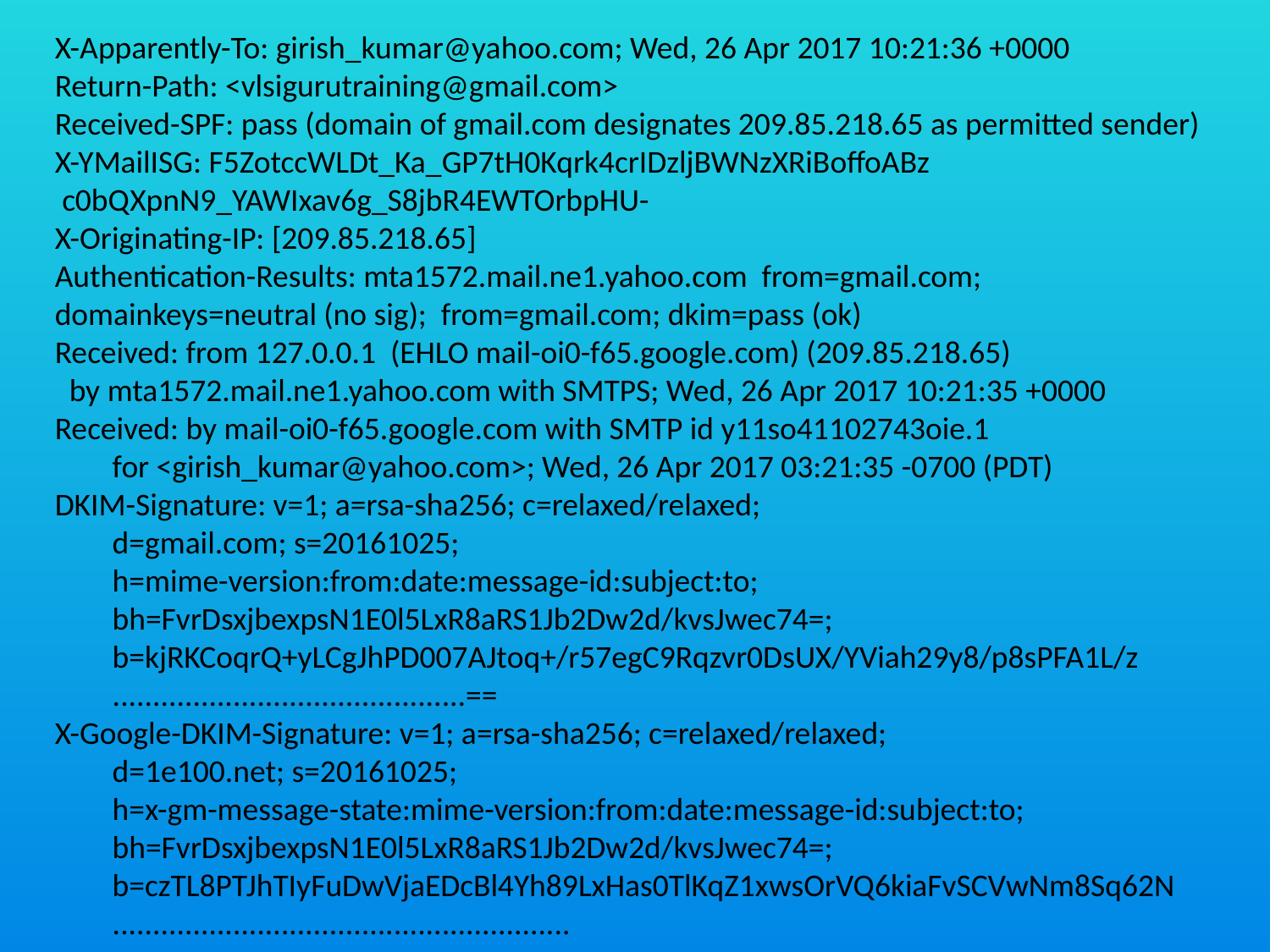

X-Apparently-To: girish_kumar@yahoo.com; Wed, 26 Apr 2017 10:21:36 +0000
Return-Path: <vlsigurutraining@gmail.com>
Received-SPF: pass (domain of gmail.com designates 209.85.218.65 as permitted sender)
X-YMailISG: F5ZotccWLDt_Ka_GP7tH0Kqrk4crIDzljBWNzXRiBoffoABz
 c0bQXpnN9_YAWIxav6g_S8jbR4EWTOrbpHU-
X-Originating-IP: [209.85.218.65]
Authentication-Results: mta1572.mail.ne1.yahoo.com  from=gmail.com; domainkeys=neutral (no sig);  from=gmail.com; dkim=pass (ok)
Received: from 127.0.0.1  (EHLO mail-oi0-f65.google.com) (209.85.218.65)
  by mta1572.mail.ne1.yahoo.com with SMTPS; Wed, 26 Apr 2017 10:21:35 +0000
Received: by mail-oi0-f65.google.com with SMTP id y11so41102743oie.1
        for <girish_kumar@yahoo.com>; Wed, 26 Apr 2017 03:21:35 -0700 (PDT)
DKIM-Signature: v=1; a=rsa-sha256; c=relaxed/relaxed;
        d=gmail.com; s=20161025;
        h=mime-version:from:date:message-id:subject:to;
        bh=FvrDsxjbexpsN1E0l5LxR8aRS1Jb2Dw2d/kvsJwec74=;
        b=kjRKCoqrQ+yLCgJhPD007AJtoq+/r57egC9Rqzvr0DsUX/YViah29y8/p8sPFA1L/z
        ............................................==
X-Google-DKIM-Signature: v=1; a=rsa-sha256; c=relaxed/relaxed;
        d=1e100.net; s=20161025;
        h=x-gm-message-state:mime-version:from:date:message-id:subject:to;
        bh=FvrDsxjbexpsN1E0l5LxR8aRS1Jb2Dw2d/kvsJwec74=;
        b=czTL8PTJhTIyFuDwVjaEDcBl4Yh89LxHas0TlKqZ1xwsOrVQ6kiaFvSCVwNm8Sq62N
        .........................................................